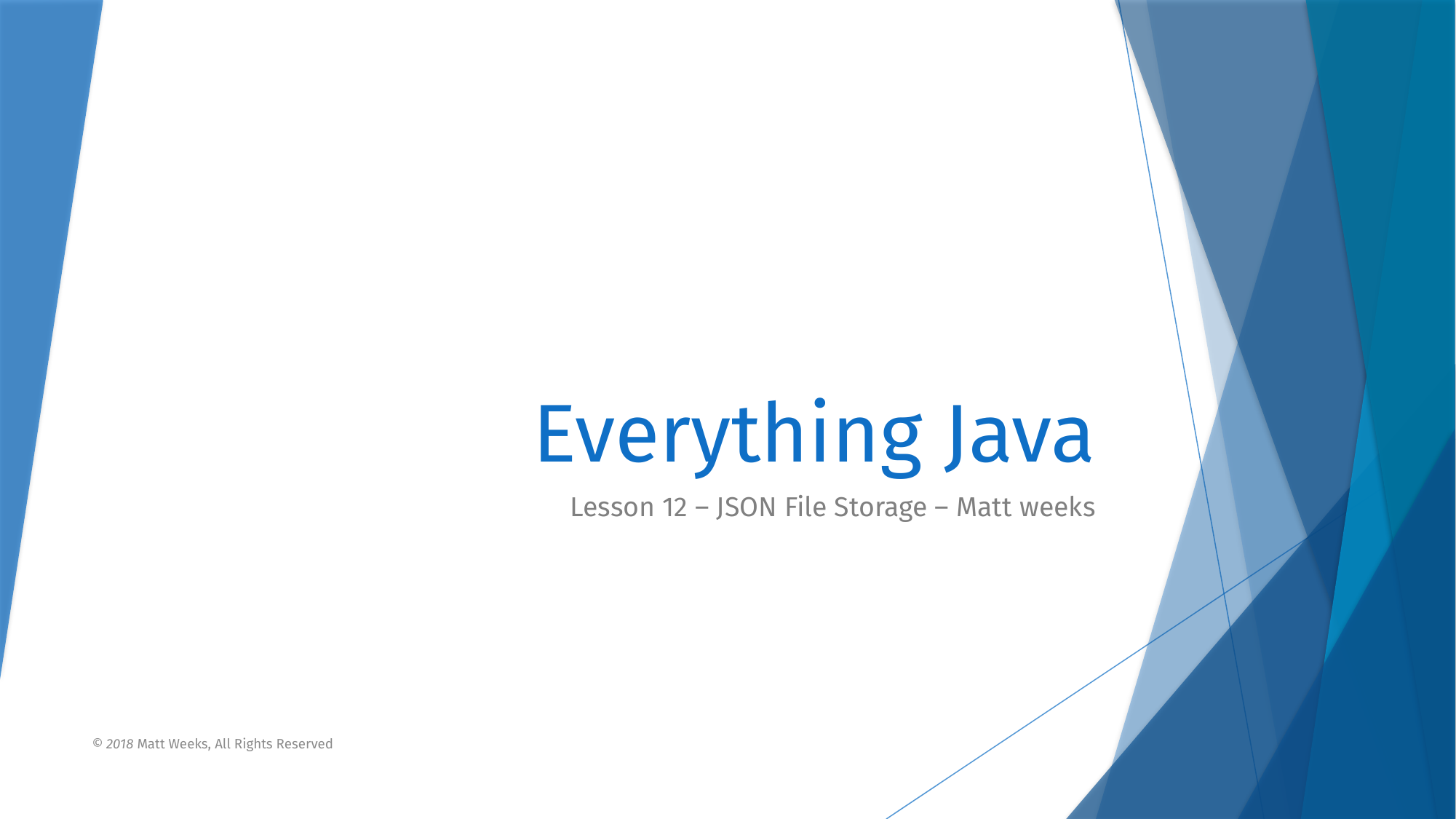

# Everything Java
Lesson 12 – JSON File Storage – Matt weeks
© 2018 Matt Weeks, All Rights Reserved